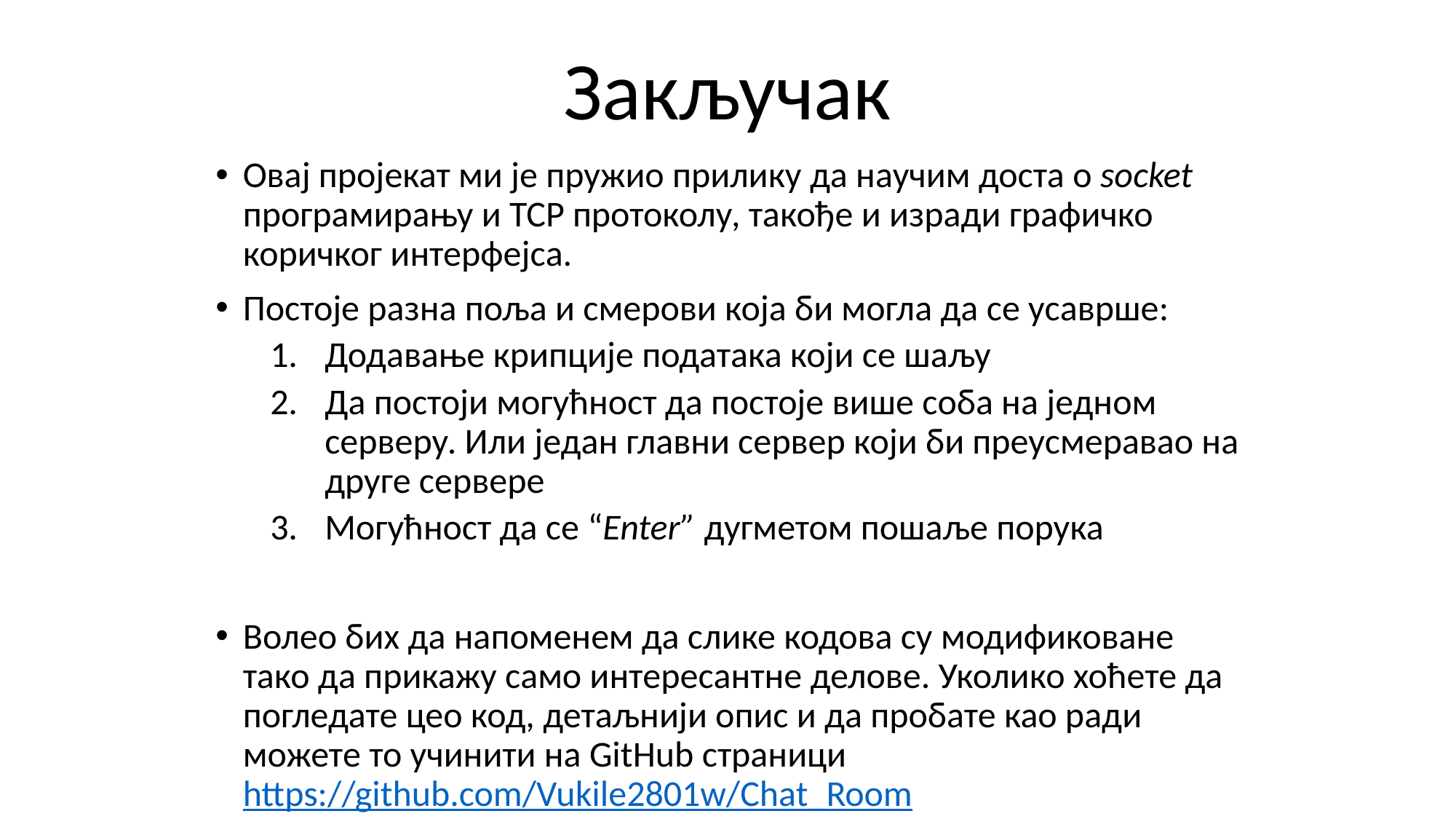

Закључак
Овај пројекат ми је пружио прилику да научим доста о socket програмирању и TCP протоколу, такође и изради графичко коричког интерфејса.
Постоје разна поља и смерови која би могла да се усаврше:
Додавање крипције података који се шаљу
Да постоји могућност да постоје више соба на једном серверу. Или један главни сервер који би преусмеравао на друге сервере
Могућност да се “Enter” дугметом пошаље порука

Волео бих да напоменем да слике кодова су модификоване тако да прикажу само интересантне делове. Уколико хоћете да погледате цео код, детаљнији опис и да пробате као ради можете то учинити на GitHub страници https://github.com/Vukile2801w/Chat_Room